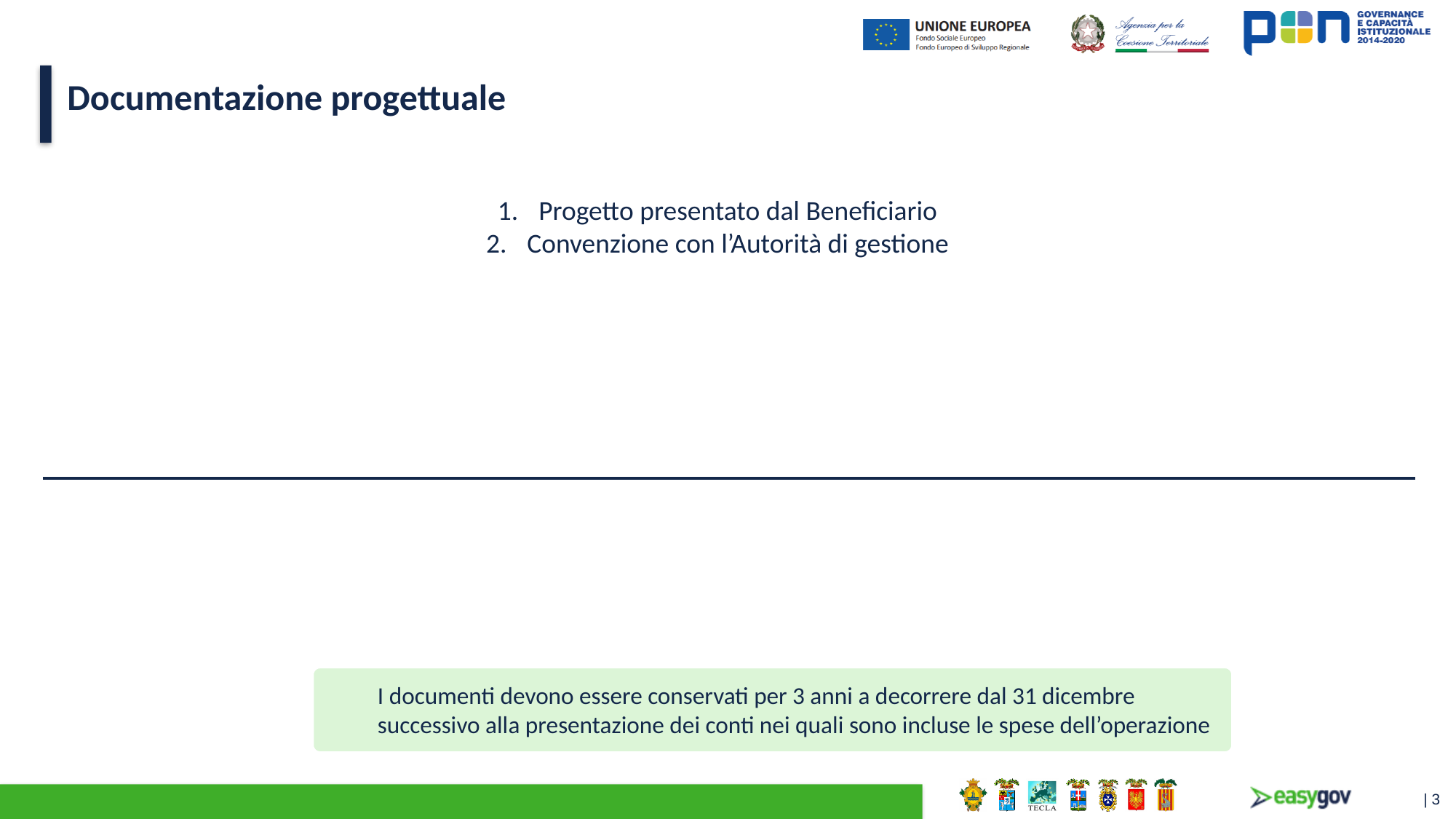

# Documentazione progettuale
Progetto presentato dal Beneficiario
Convenzione con l’Autorità di gestione

I documenti devono essere conservati per 3 anni a decorrere dal 31 dicembre successivo alla presentazione dei conti nei quali sono incluse le spese dell’operazione